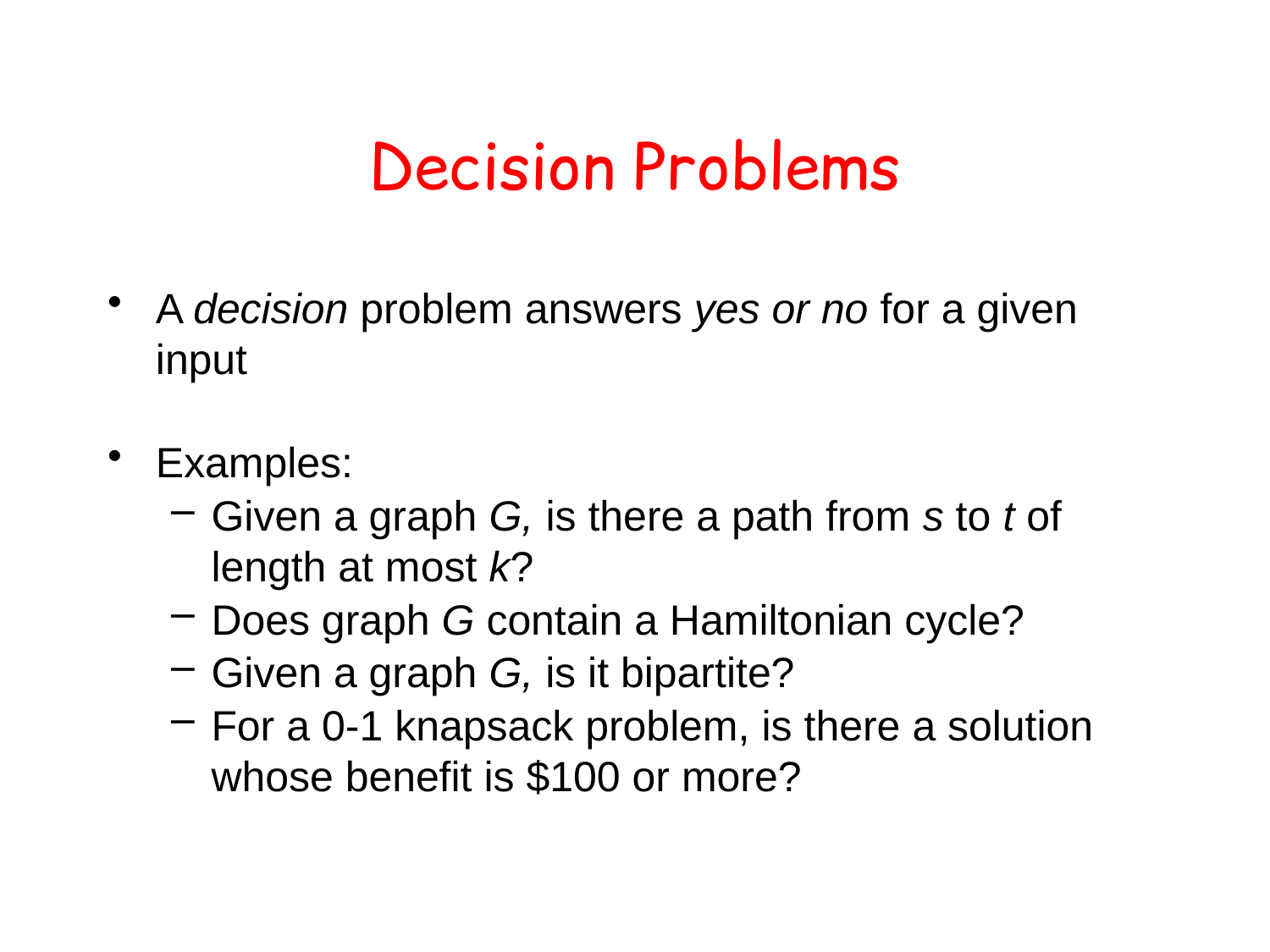

# Decision Problems
A decision problem answers yes or no for a given input
Examples:
Given a graph G, is there a path from s to t of length at most k?
Does graph G contain a Hamiltonian cycle?
Given a graph G, is it bipartite?
For a 0-1 knapsack problem, is there a solution whose benefit is $100 or more?